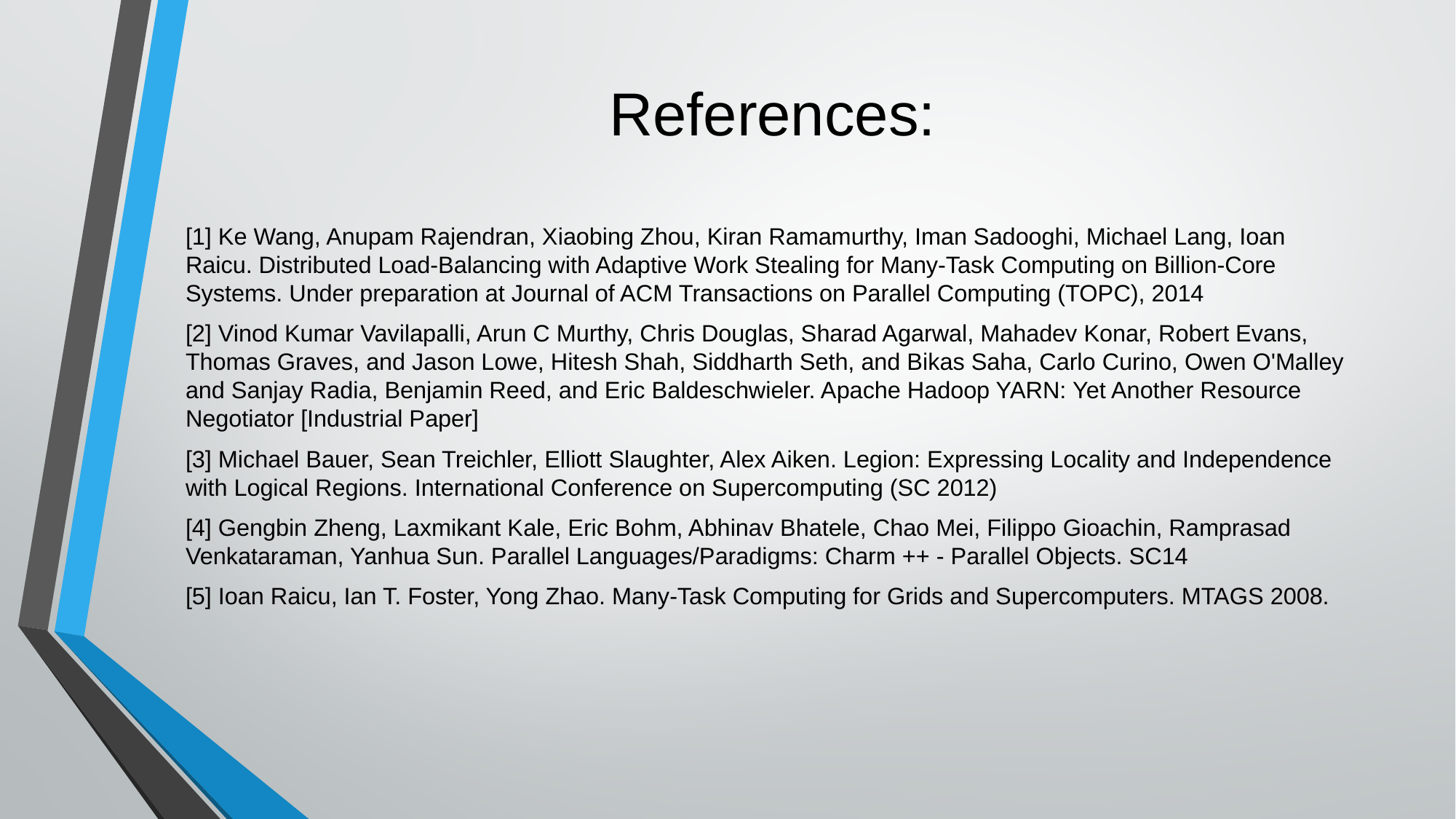

# References:

[1] Ke Wang, Anupam Rajendran, Xiaobing Zhou, Kiran Ramamurthy, Iman Sadooghi, Michael Lang, Ioan Raicu. Distributed Load-Balancing with Adaptive Work Stealing for Many-Task Computing on Billion-Core Systems. Under preparation at Journal of ACM Transactions on Parallel Computing (TOPC), 2014
[2] Vinod Kumar Vavilapalli, Arun C Murthy, Chris Douglas, Sharad Agarwal, Mahadev Konar, Robert Evans, Thomas Graves, and Jason Lowe, Hitesh Shah, Siddharth Seth, and Bikas Saha, Carlo Curino, Owen O'Malley and Sanjay Radia, Benjamin Reed, and Eric Baldeschwieler. Apache Hadoop YARN: Yet Another Resource Negotiator [Industrial Paper]
[3] Michael Bauer, Sean Treichler, Elliott Slaughter, Alex Aiken. Legion: Expressing Locality and Independence with Logical Regions. International Conference on Supercomputing (SC 2012)
[4] Gengbin Zheng, Laxmikant Kale, Eric Bohm, Abhinav Bhatele, Chao Mei, Filippo Gioachin, Ramprasad Venkataraman, Yanhua Sun. Parallel Languages/Paradigms: Charm ++ - Parallel Objects. SC14
[5] Ioan Raicu, Ian T. Foster, Yong Zhao. Many-Task Computing for Grids and Supercomputers. MTAGS 2008.